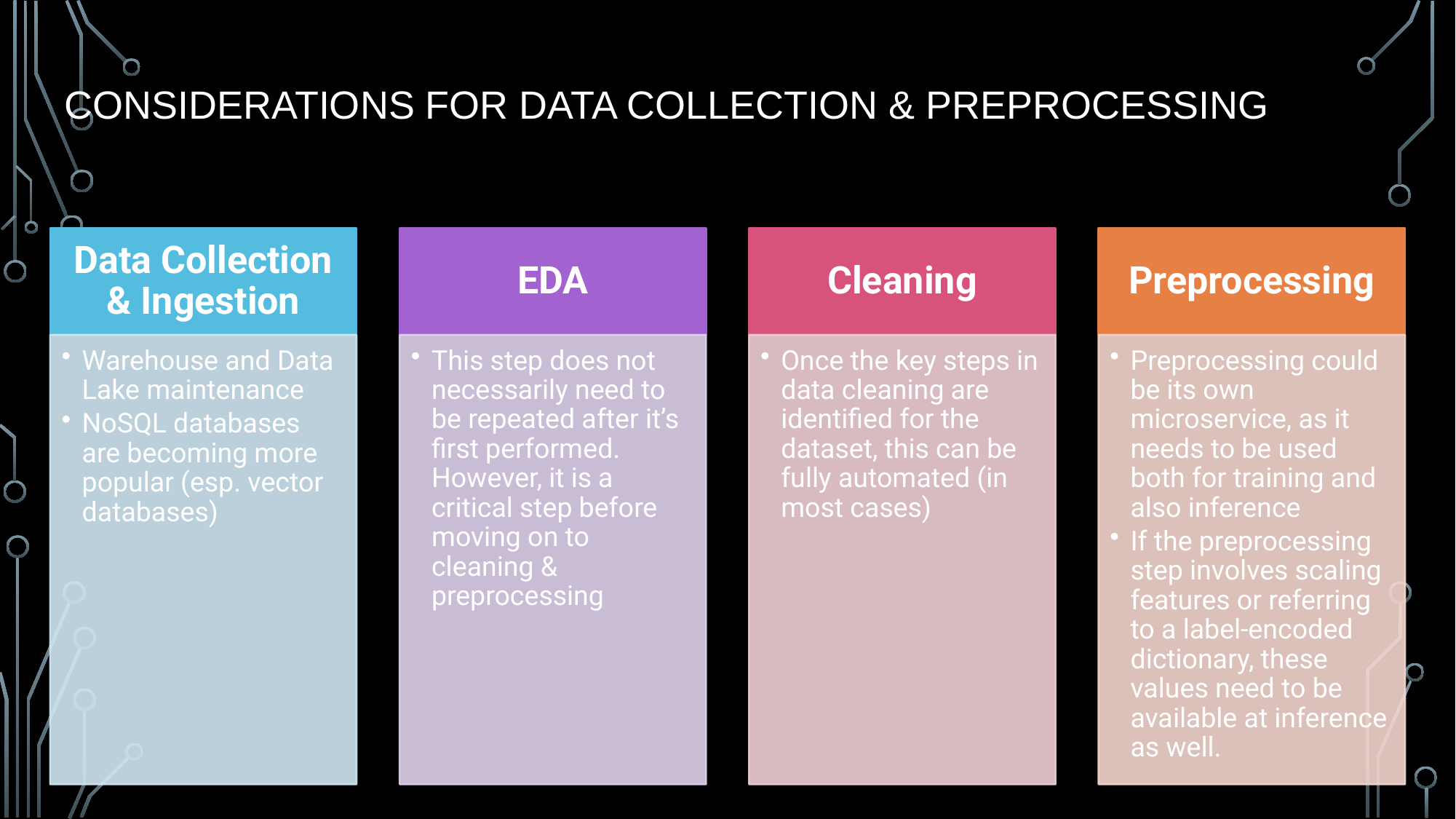

# Considerations for Data Collection & Preprocessing
Data Collection & Ingestion
Warehouse and Data Lake maintenance
NoSQL databases are becoming more popular (esp. vector databases)
EDA
This step does not necessarily need to be repeated after it’s first performed. However, it is a critical step before moving on to cleaning & preprocessing
Cleaning
Once the key steps in data cleaning are identified for the dataset, this can be fully automated (in most cases)
Preprocessing
Preprocessing could be its own microservice, as it needs to be used both for training and also inference
If the preprocessing step involves scaling features or referring to a label-encoded dictionary, these values need to be available at inference as well.